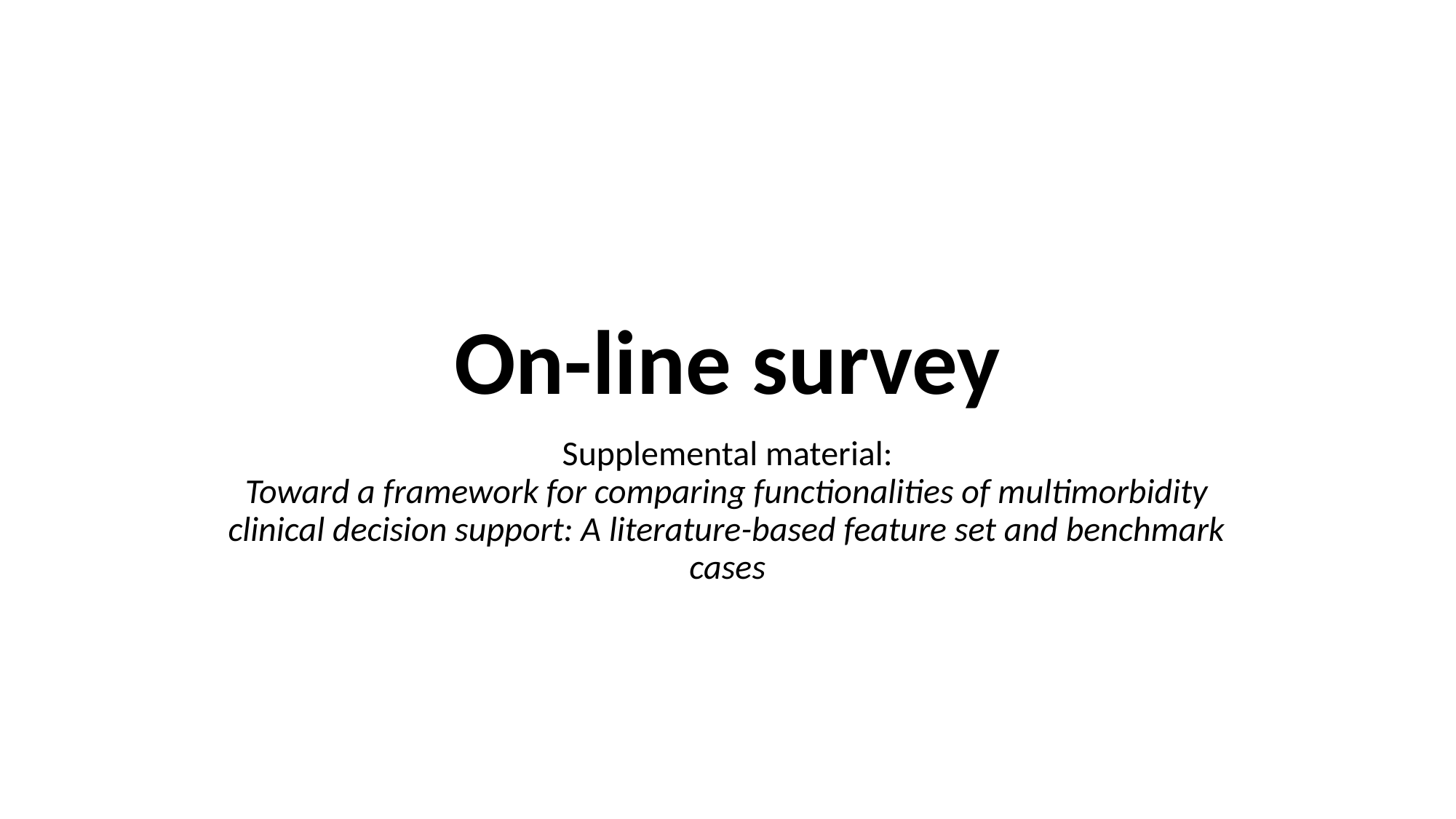

# On-line survey
Supplemental material:
Toward a framework for comparing functionalities of multimorbidity clinical decision support: A literature-based feature set and benchmark cases